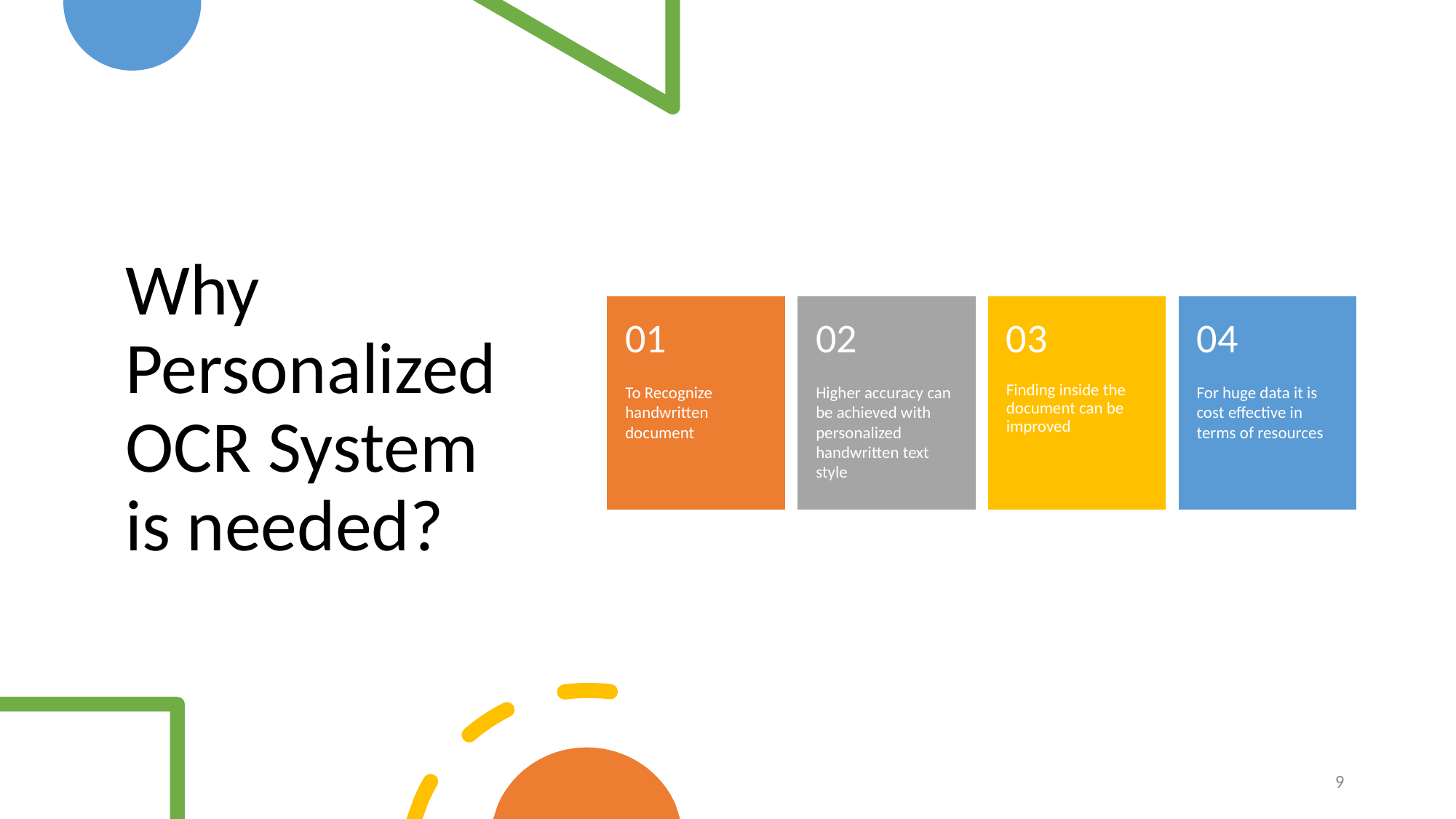

To Recognize handwritten document
01
Higher accuracy can be achieved with personalized handwritten text style
02
Finding inside the document can be improved
03
For huge data it is cost effective in terms of resources
04
# Why Personalized OCR System is needed?

9